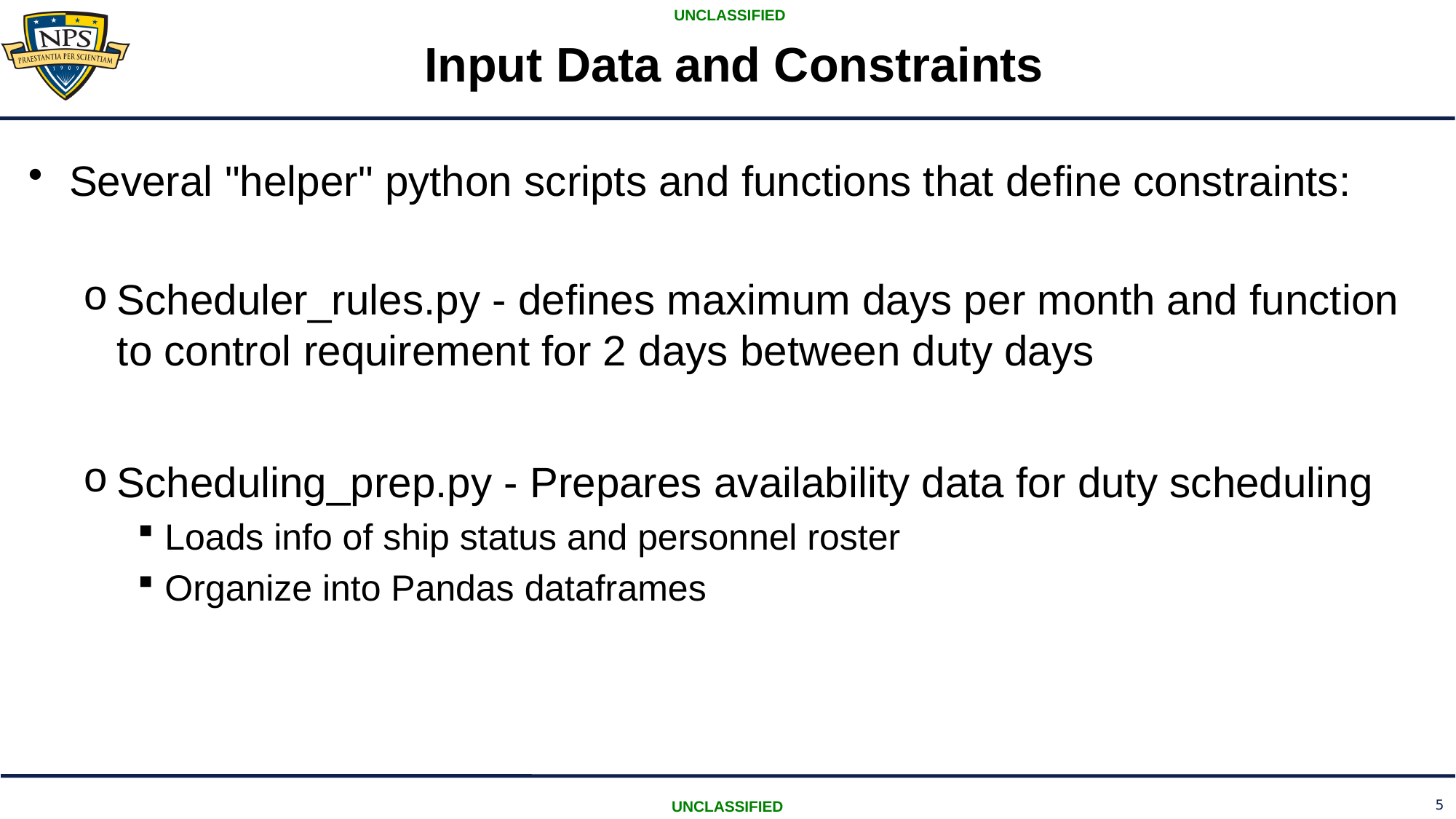

# Input Data and Constraints
Several "helper" python scripts and functions that define constraints:

Scheduler_rules.py - defines maximum days per month and function to control requirement for 2 days between duty days

Scheduling_prep.py - Prepares availability data for duty scheduling
Loads info of ship status and personnel roster
Organize into Pandas dataframes

5